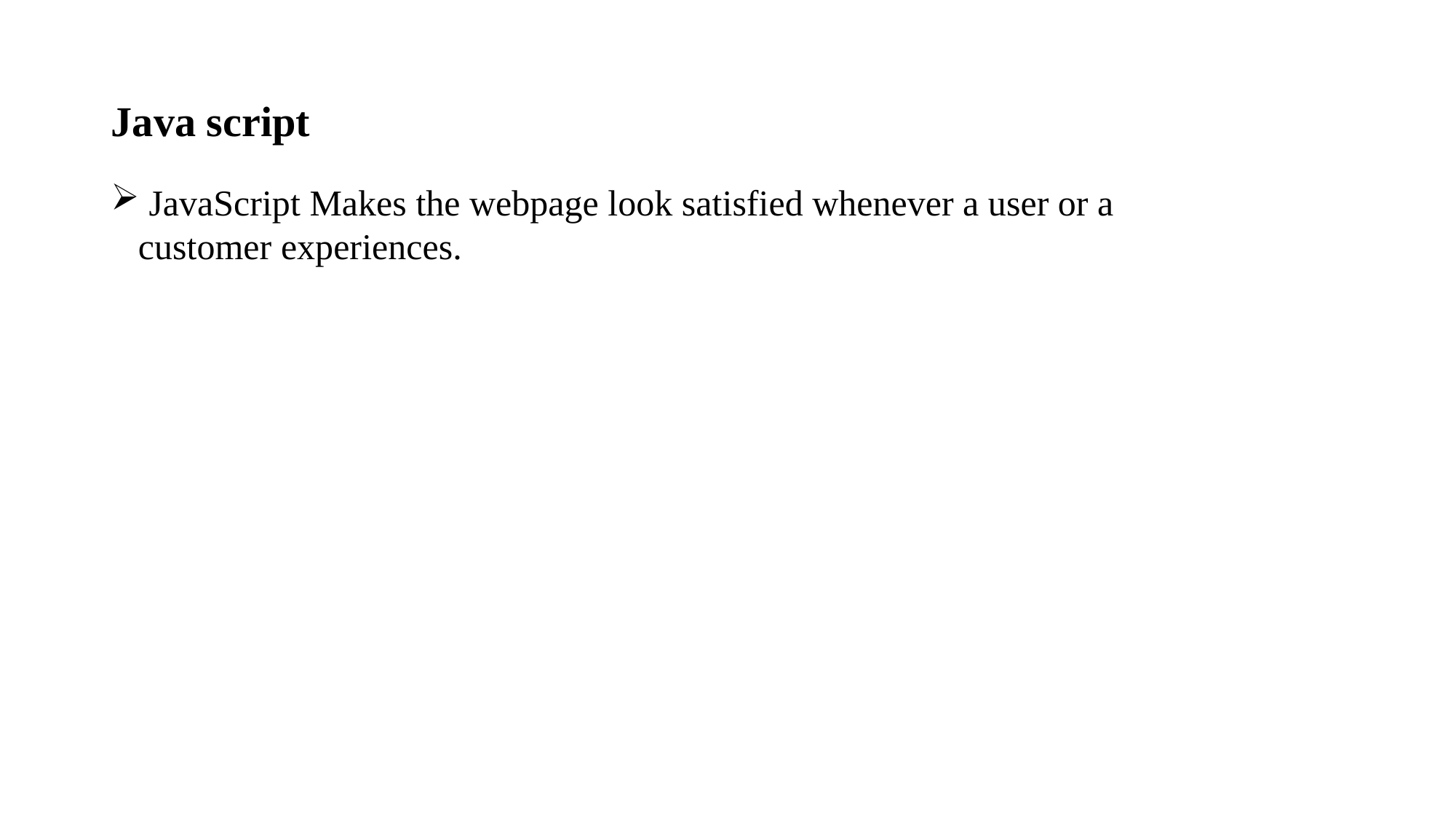

# Java script
 JavaScript Makes the webpage look satisfied whenever a user or a customer experiences.